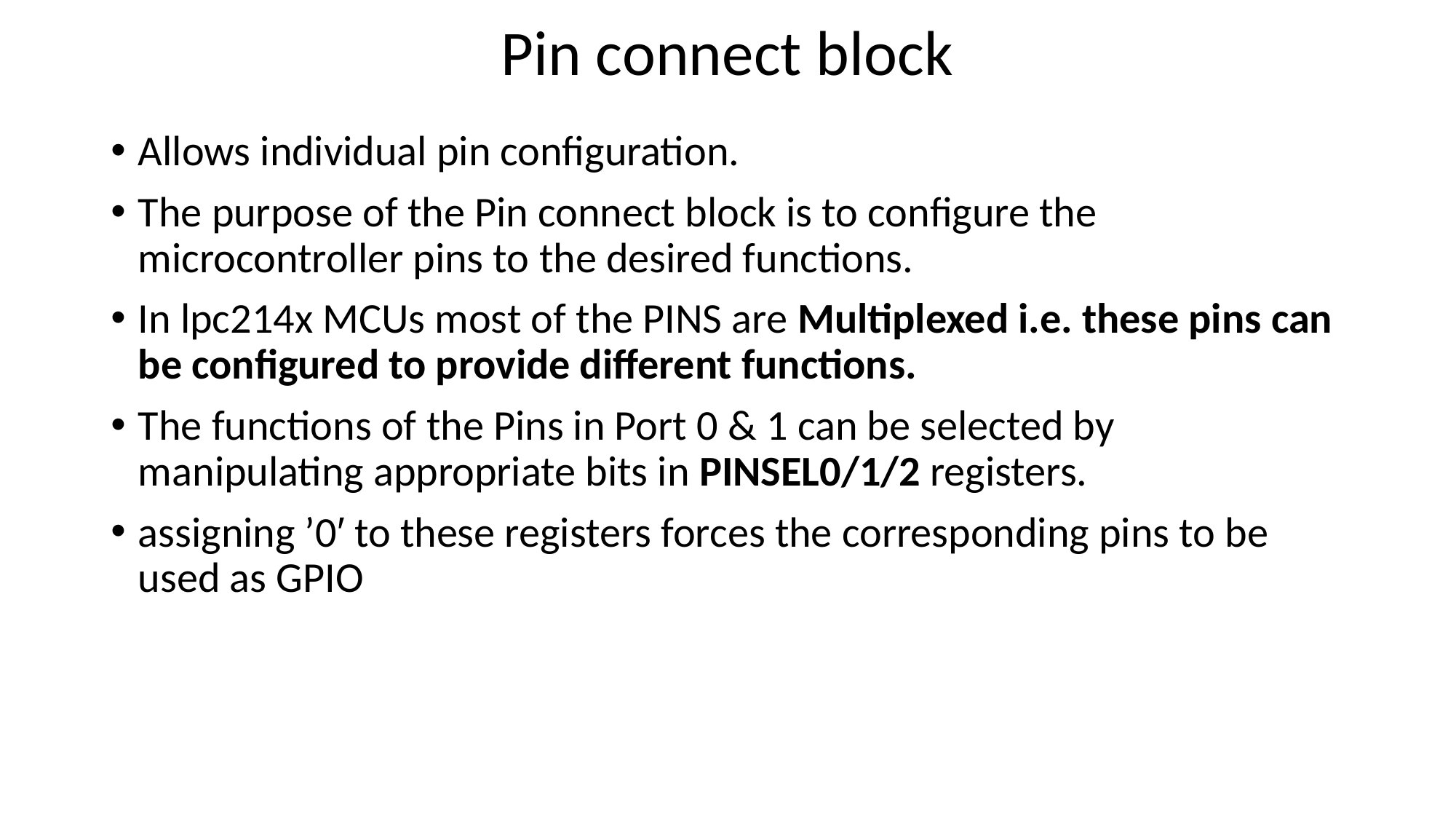

# Pin connect block
Allows individual pin configuration.
The purpose of the Pin connect block is to configure the microcontroller pins to the desired functions.
In lpc214x MCUs most of the PINS are Multiplexed i.e. these pins can be configured to provide different functions.
The functions of the Pins in Port 0 & 1 can be selected by manipulating appropriate bits in PINSEL0/1/2 registers.
assigning ’0′ to these registers forces the corresponding pins to be used as GPIO